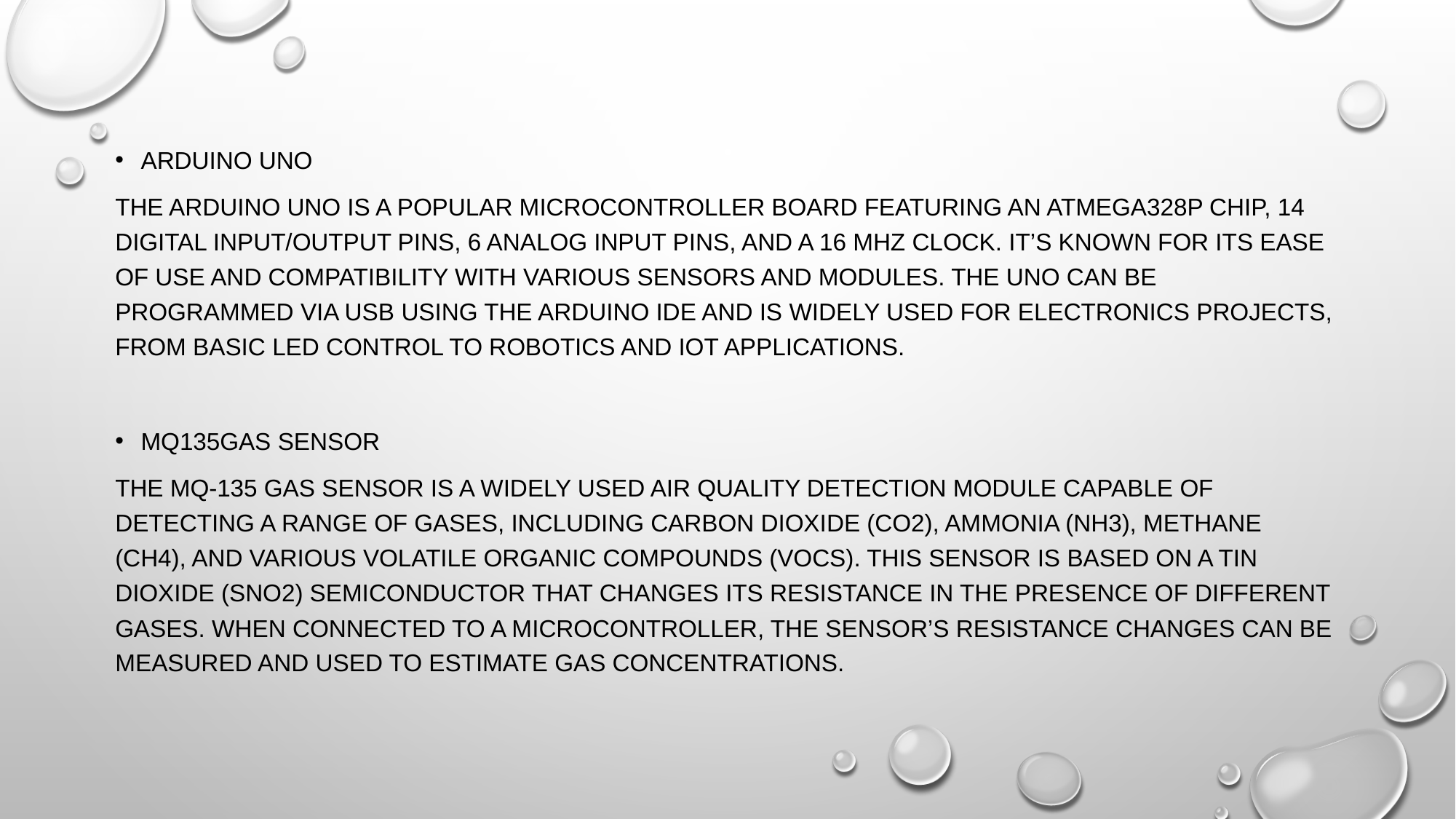

Arduino Uno
The Arduino Uno is a popular microcontroller board featuring an ATmega328P chip, 14 digital input/output pins, 6 analog input pins, and a 16 MHz clock. It’s known for its ease of use and compatibility with various sensors and modules. The Uno can be programmed via USB using the Arduino IDE and is widely used for electronics projects, from basic LED control to robotics and IoT applications.

Mq135gas sensor
The MQ-135 Gas Sensor is a widely used air quality detection module capable of detecting a range of gases, including carbon dioxide (CO2), ammonia (NH3), methane (CH4), and various volatile organic compounds (VOCs). This sensor is based on a tin dioxide (SnO2) semiconductor that changes its resistance in the presence of different gases. When connected to a microcontroller, the sensor’s resistance changes can be measured and used to estimate gas concentrations.